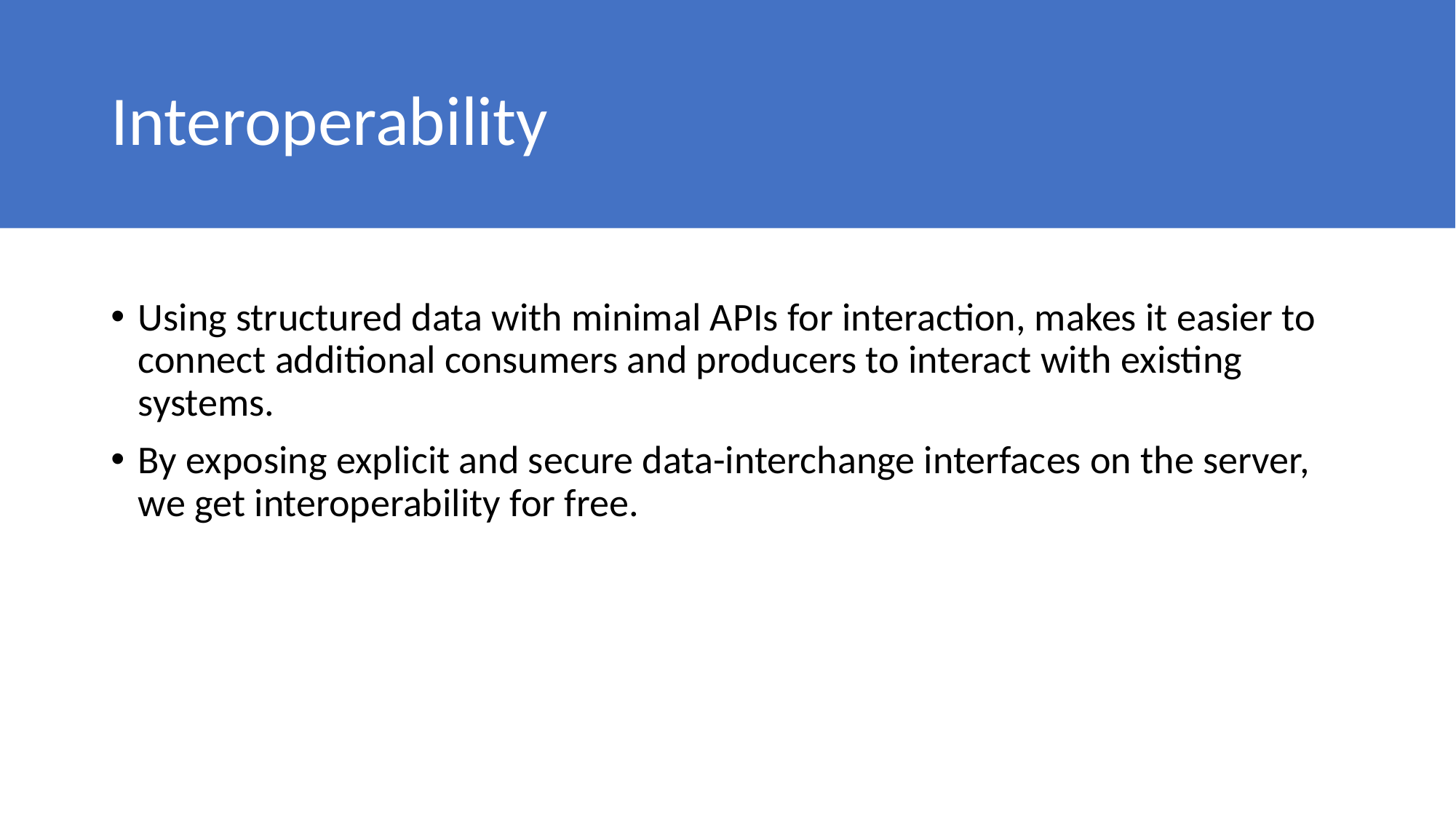

# Interoperability
Using structured data with minimal APIs for interaction, makes it easier to connect additional consumers and producers to interact with existing systems.
By exposing explicit and secure data-interchange interfaces on the server, we get interoperability for free.